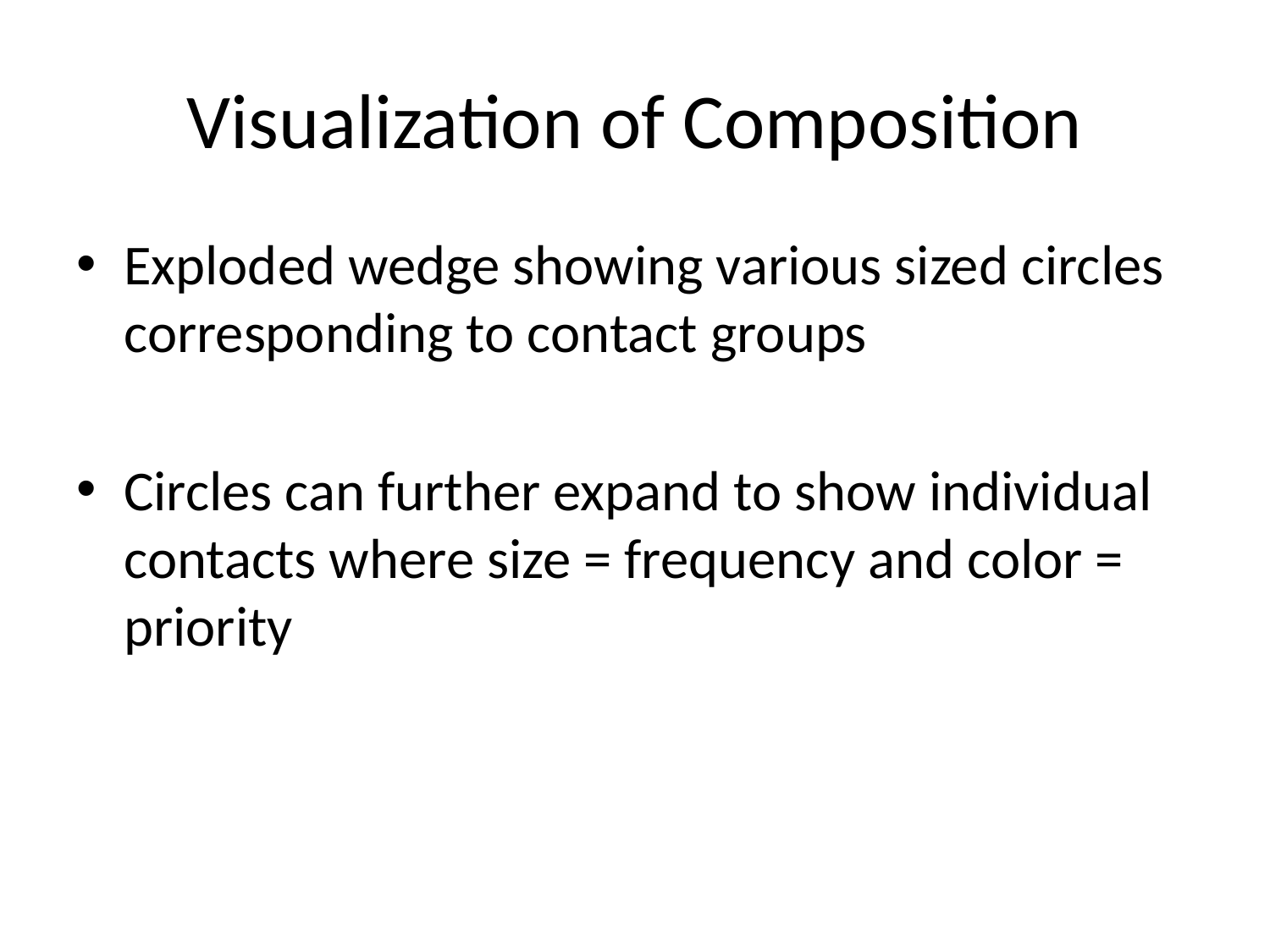

# Visualization of Composition
Exploded wedge showing various sized circles corresponding to contact groups

Circles can further expand to show individual contacts where size = frequency and color = priority